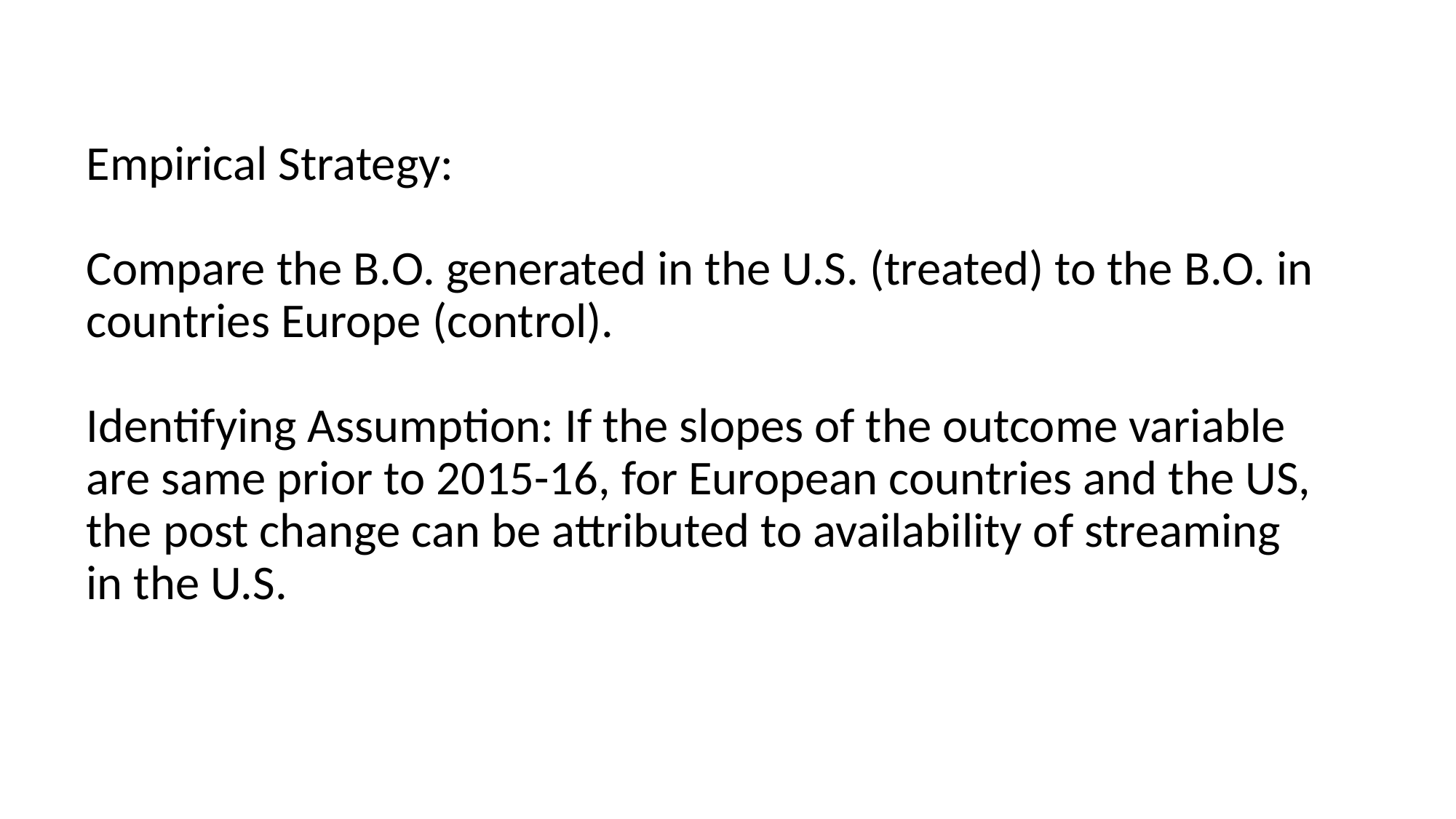

# Empirical Strategy: Compare the B.O. generated in the U.S. (treated) to the B.O. in countries Europe (control). Identifying Assumption: If the slopes of the outcome variable are same prior to 2015-16, for European countries and the US, the post change can be attributed to availability of streaming in the U.S.